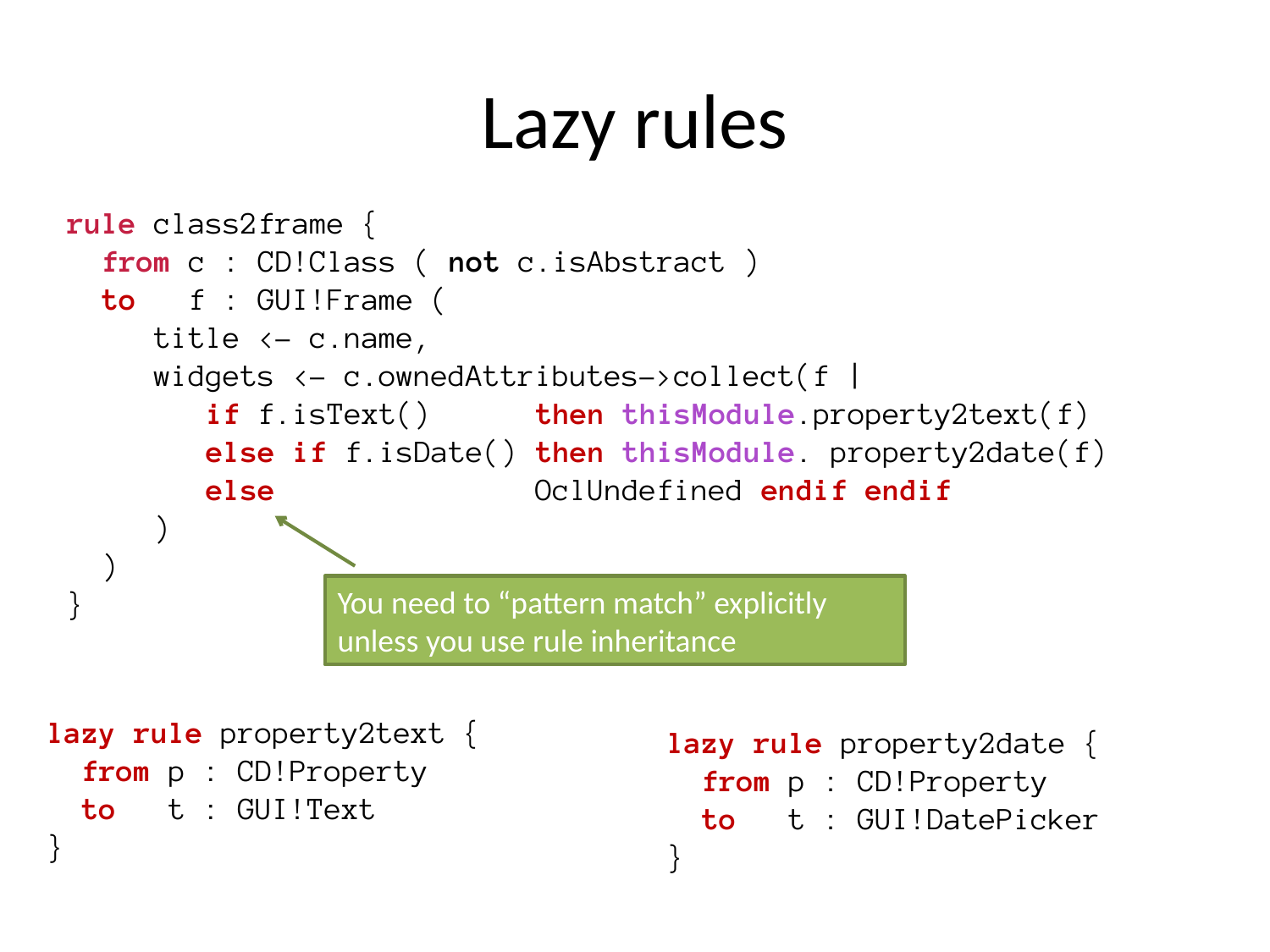

# Lazy rules
rule class2frame {
  from c : CD!Class ( not c.isAbstract )
  to   f : GUI!Frame (
     title <- c.name,
     widgets <- c.ownedAttributes->collect(f |
        if f.isText()      then thisModule.property2text(f)
        else if f.isDate() then thisModule. property2date(f)
        else               OclUndefined endif endif
     )
  )
}
You need to “pattern match” explicitly unless you use rule inheritance
lazy rule property2text {
  from p : CD!Property
  to   t : GUI!Text
}
lazy rule property2date {
  from p : CD!Property
  to   t : GUI!DatePicker
}